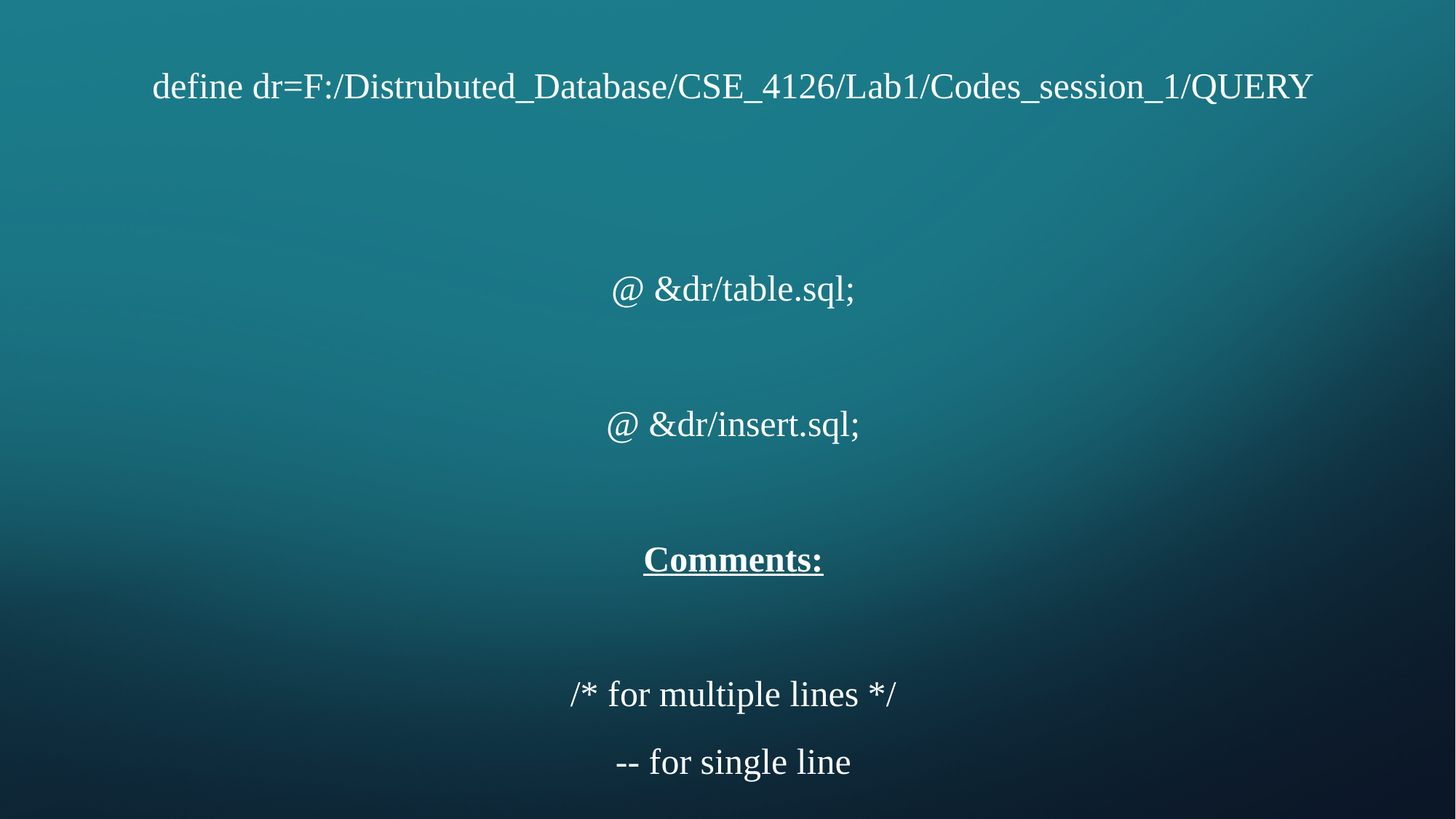

define dr=F:/Distrubuted_Database/CSE_4126/Lab1/Codes_session_1/QUERY

@ &dr/table.sql;

@ &dr/insert.sql;

Comments:

/* for multiple lines */
-- for single line